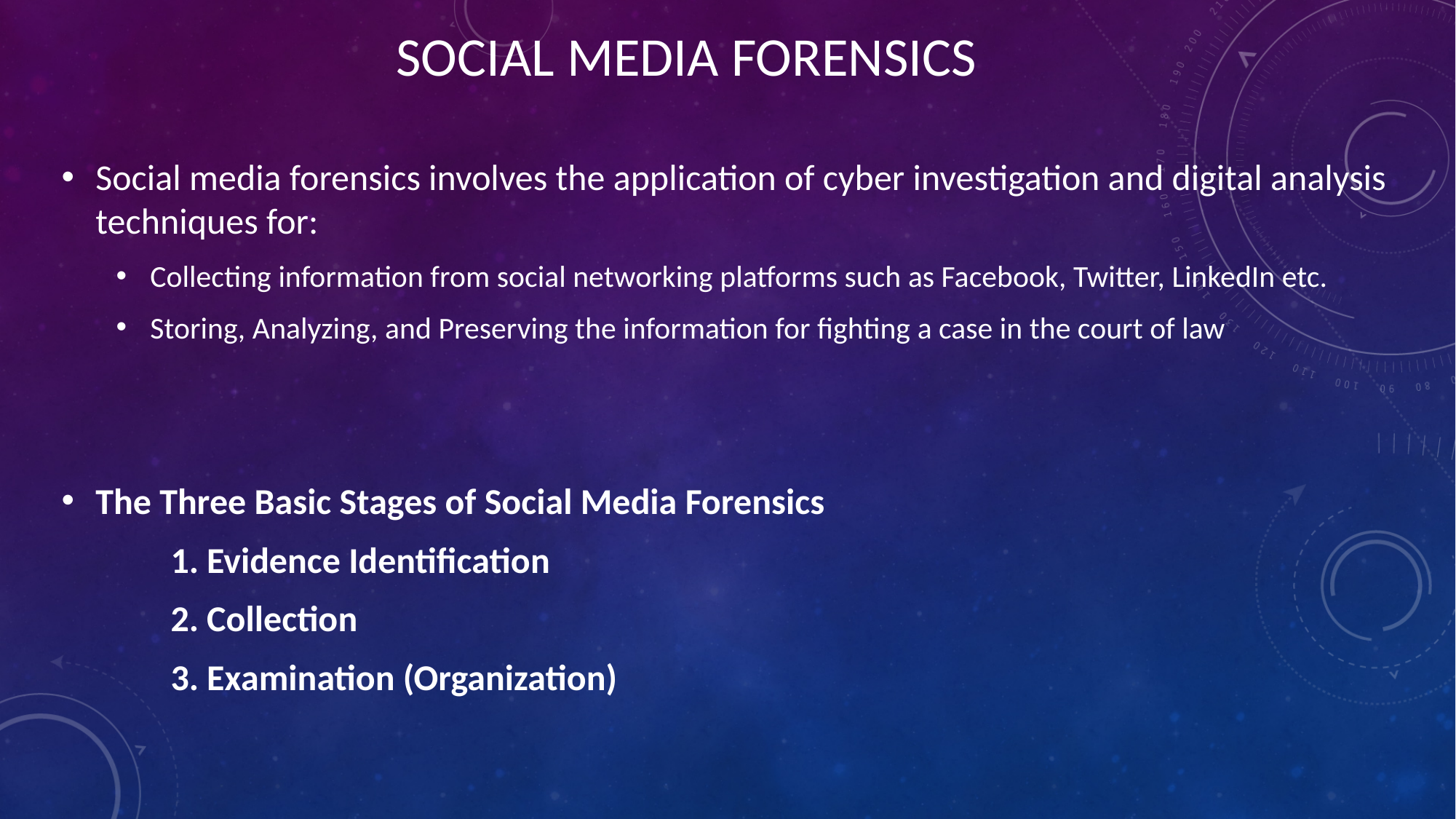

# Social Media Forensics
Social media forensics involves the application of cyber investigation and digital analysis techniques for:
Collecting information from social networking platforms such as Facebook, Twitter, LinkedIn etc.
Storing, Analyzing, and Preserving the information for fighting a case in the court of law

The Three Basic Stages of Social Media Forensics
	1. Evidence Identification
	2. Collection
	3. Examination (Organization)